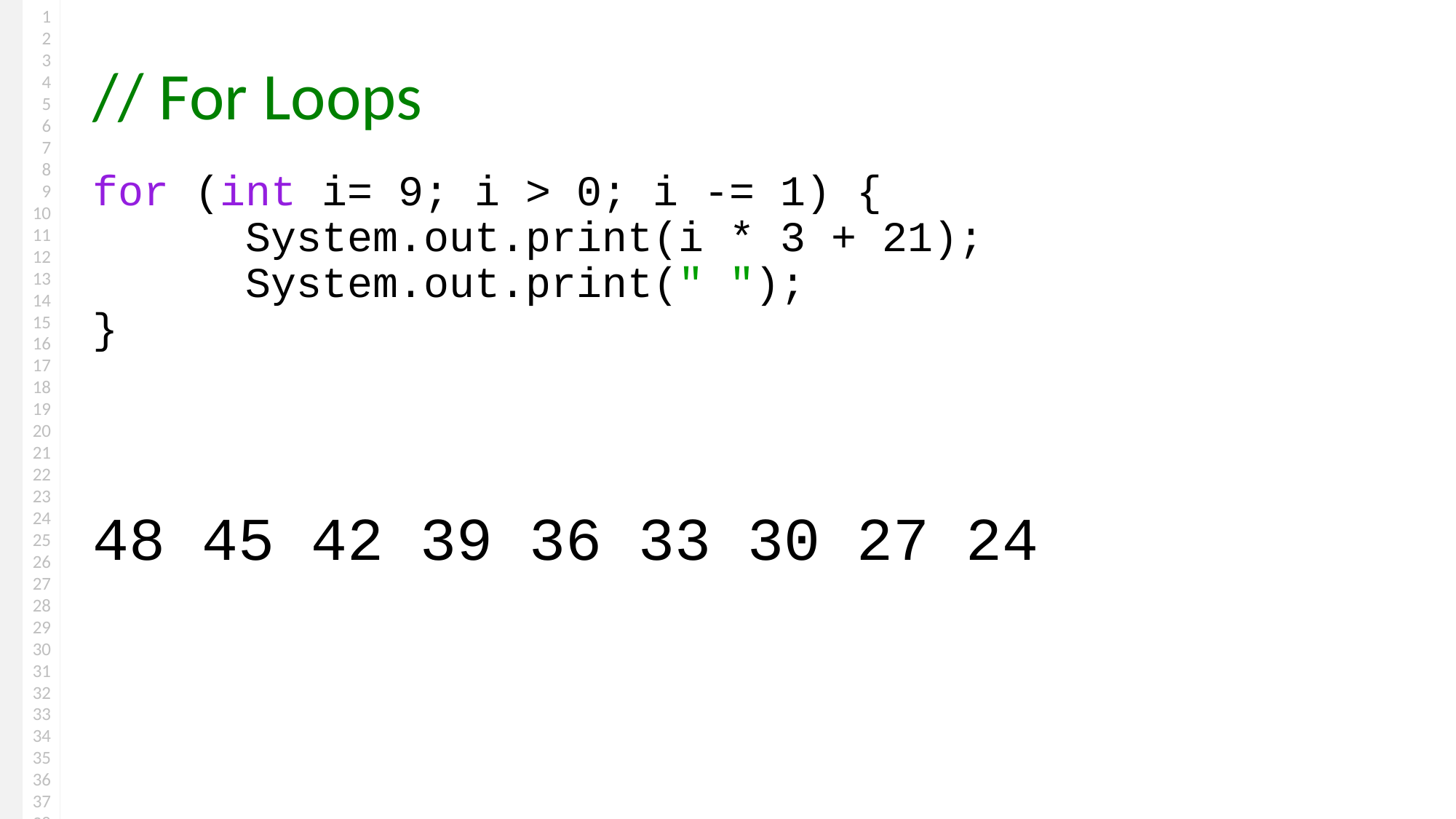

# // For Loops
for (int i= 9; i > 0; i -= 1) {
      System.out.print(i * 3 + 21);
      System.out.print(" ");
}

48 45 42 39 36 33 30 27 24